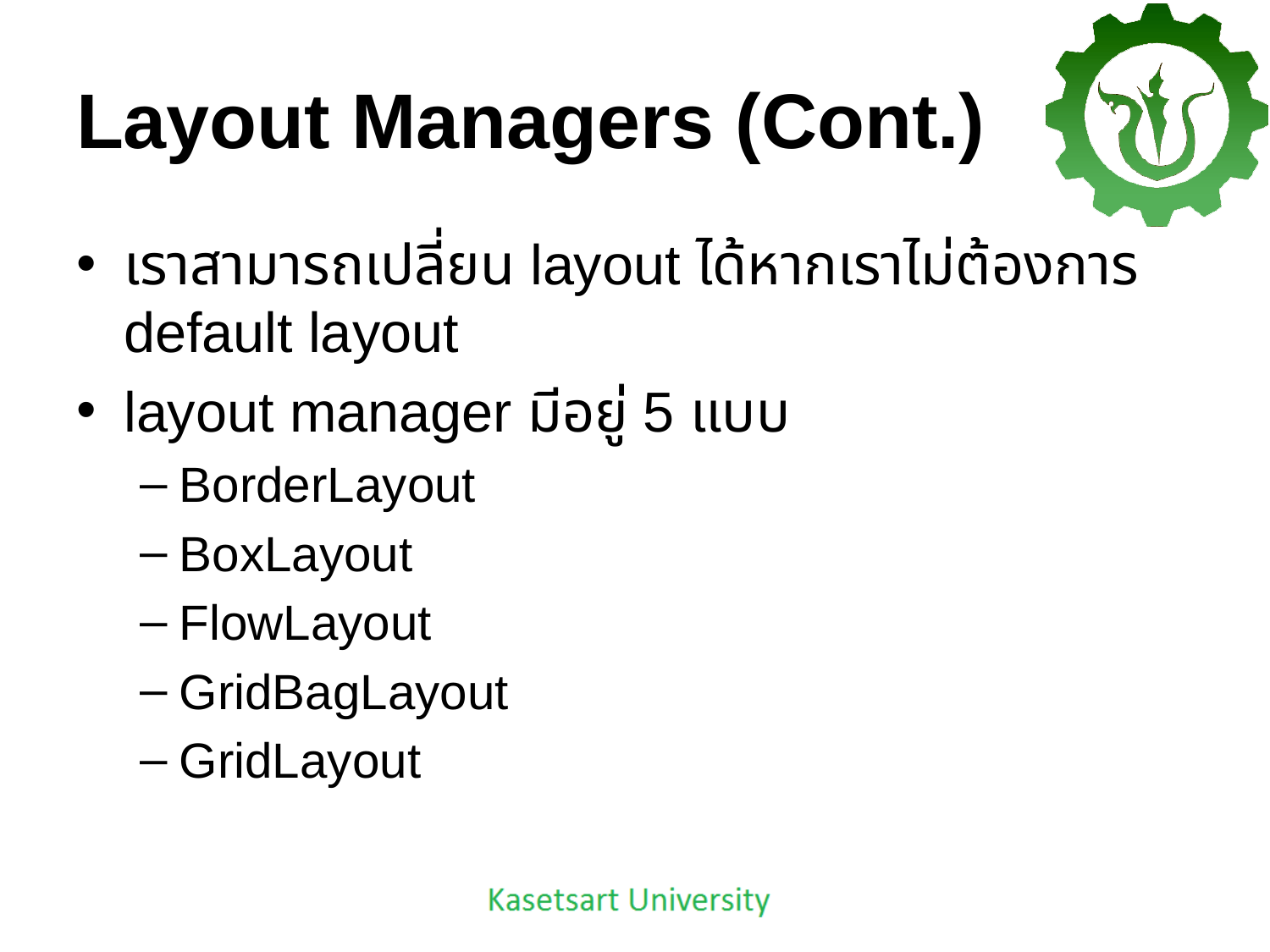

# Layout Managers (Cont.)
เราสามารถเปลี่ยน layout ได้หากเราไม่ต้องการ default layout
layout manager มีอยู่ 5 แบบ
BorderLayout
BoxLayout
FlowLayout
GridBagLayout
GridLayout